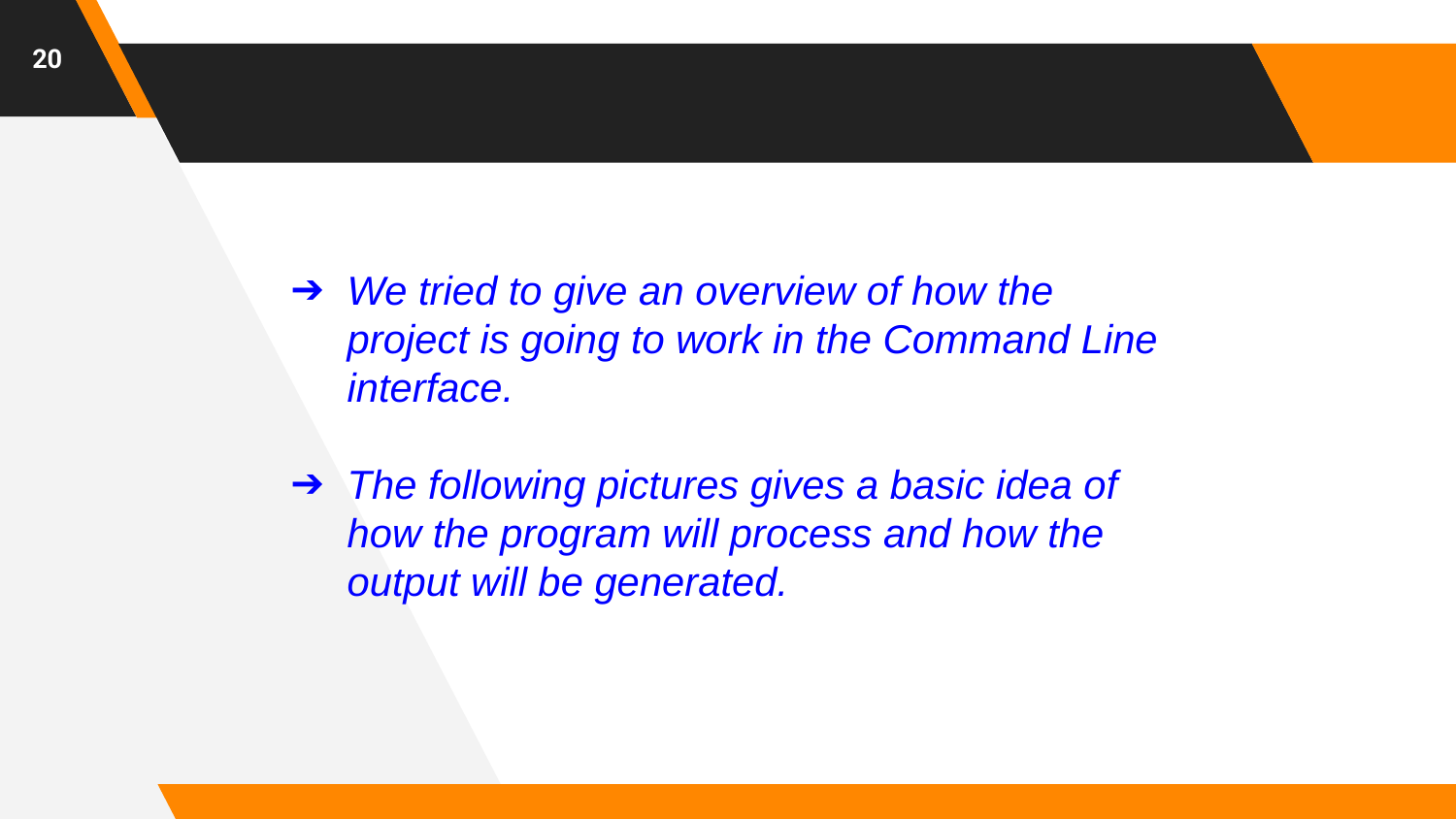

20
We tried to give an overview of how the project is going to work in the Command Line interface.

The following pictures gives a basic idea of how the program will process and how the output will be generated.